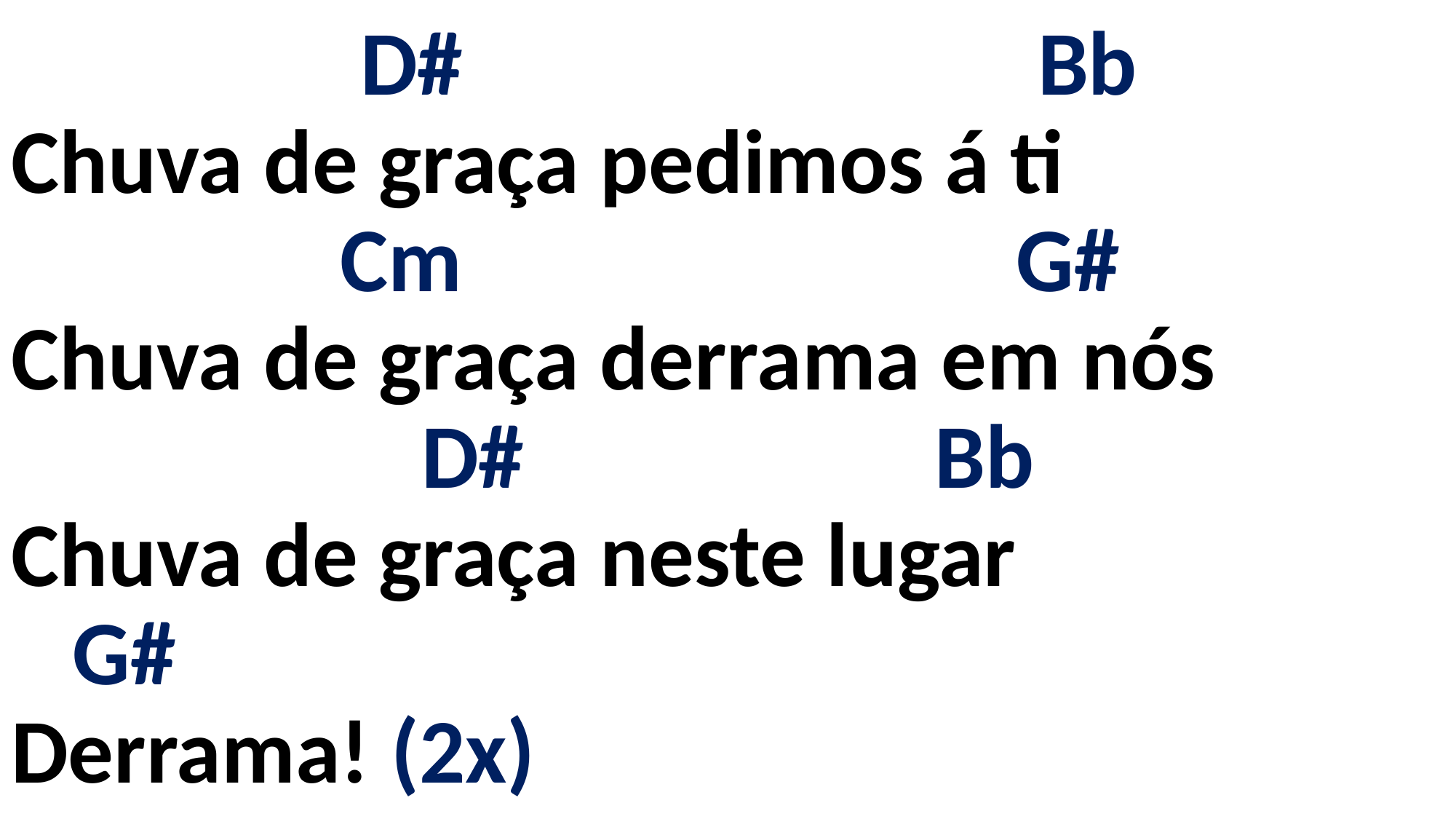

# D#                            Bb Chuva de graça pedimos á ti Cm                           G# Chuva de graça derrama em nós D#                    Bb Chuva de graça neste lugar G# Derrama! (2x)